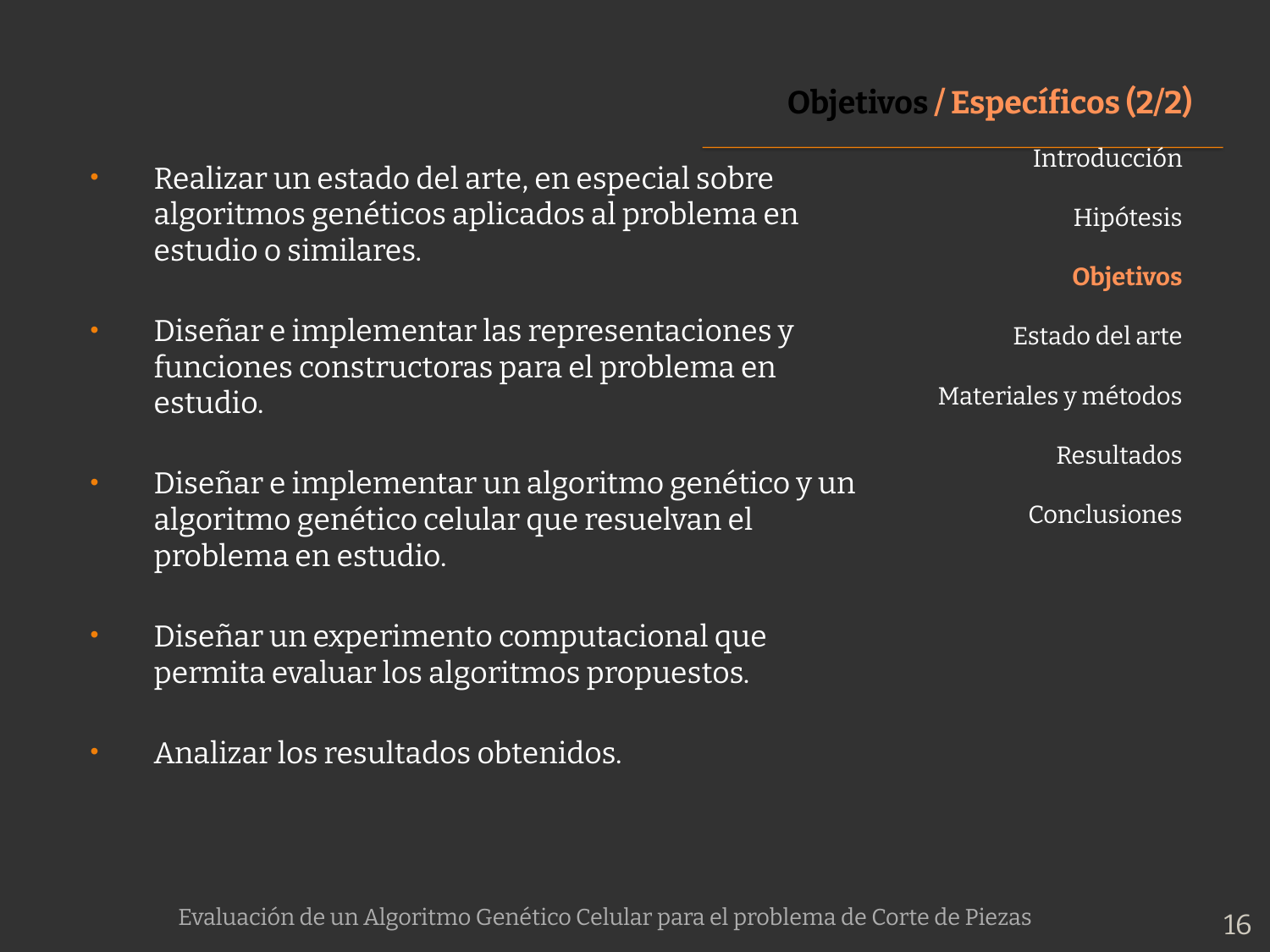

# Objetivos / Específicos (2/2)
Introducción

Hipótesis

Objetivos

Estado del arte

Materiales y métodos

Resultados

Conclusiones

Realizar un estado del arte, en especial sobre algoritmos genéticos aplicados al problema en estudio o similares.

Diseñar e implementar las representaciones y funciones constructoras para el problema en estudio.

Diseñar e implementar un algoritmo genético y un algoritmo genético celular que resuelvan el problema en estudio.

Diseñar un experimento computacional que permita evaluar los algoritmos propuestos.

Analizar los resultados obtenidos.

Evaluación de un Algoritmo Genético Celular para el problema de Corte de Piezas
16